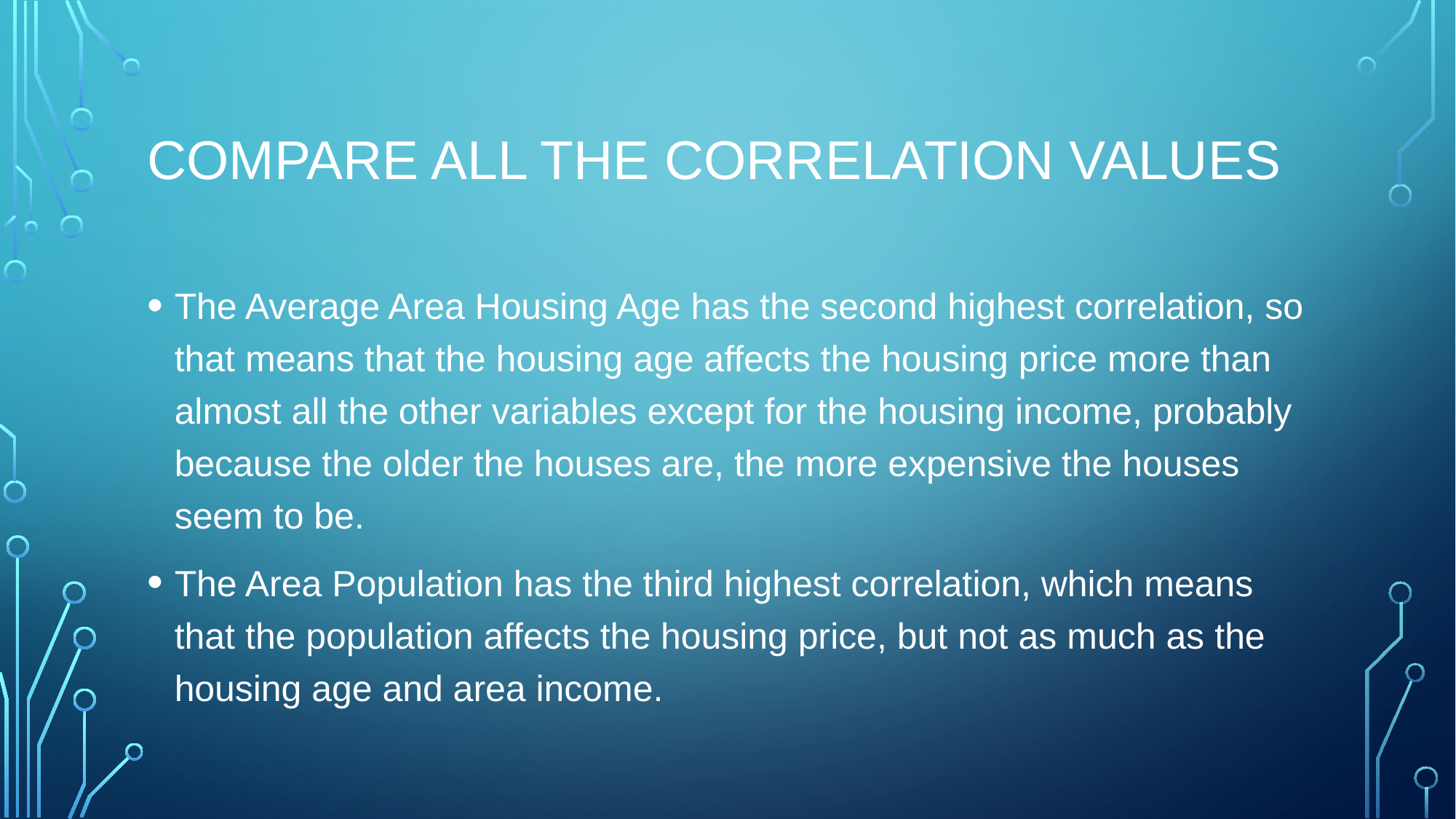

# Compare all the correlation values
The Average Area Housing Age has the second highest correlation, so that means that the housing age affects the housing price more than almost all the other variables except for the housing income, probably because the older the houses are, the more expensive the houses seem to be.
The Area Population has the third highest correlation, which means that the population affects the housing price, but not as much as the housing age and area income.